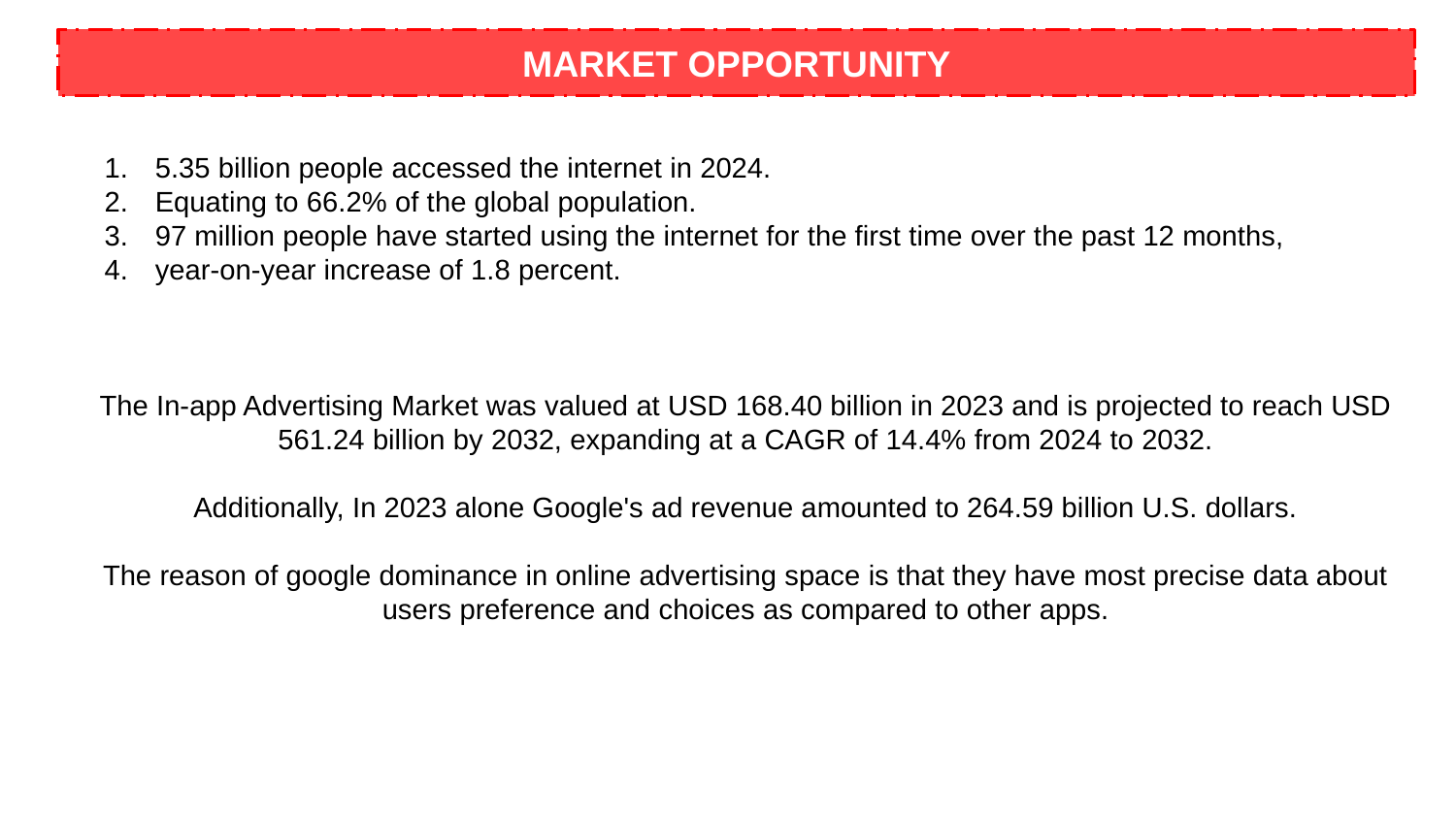

# MARKET OPPORTUNITY
5.35 billion people accessed the internet in 2024.
Equating to 66.2% of the global population.
97 million people have started using the internet for the first time over the past 12 months,
year-on-year increase of 1.8 percent.

The In-app Advertising Market was valued at USD 168.40 billion in 2023 and is projected to reach USD 561.24 billion by 2032, expanding at a CAGR of 14.4% from 2024 to 2032.

Additionally, In 2023 alone Google's ad revenue amounted to 264.59 billion U.S. dollars.

The reason of google dominance in online advertising space is that they have most precise data about users preference and choices as compared to other apps.